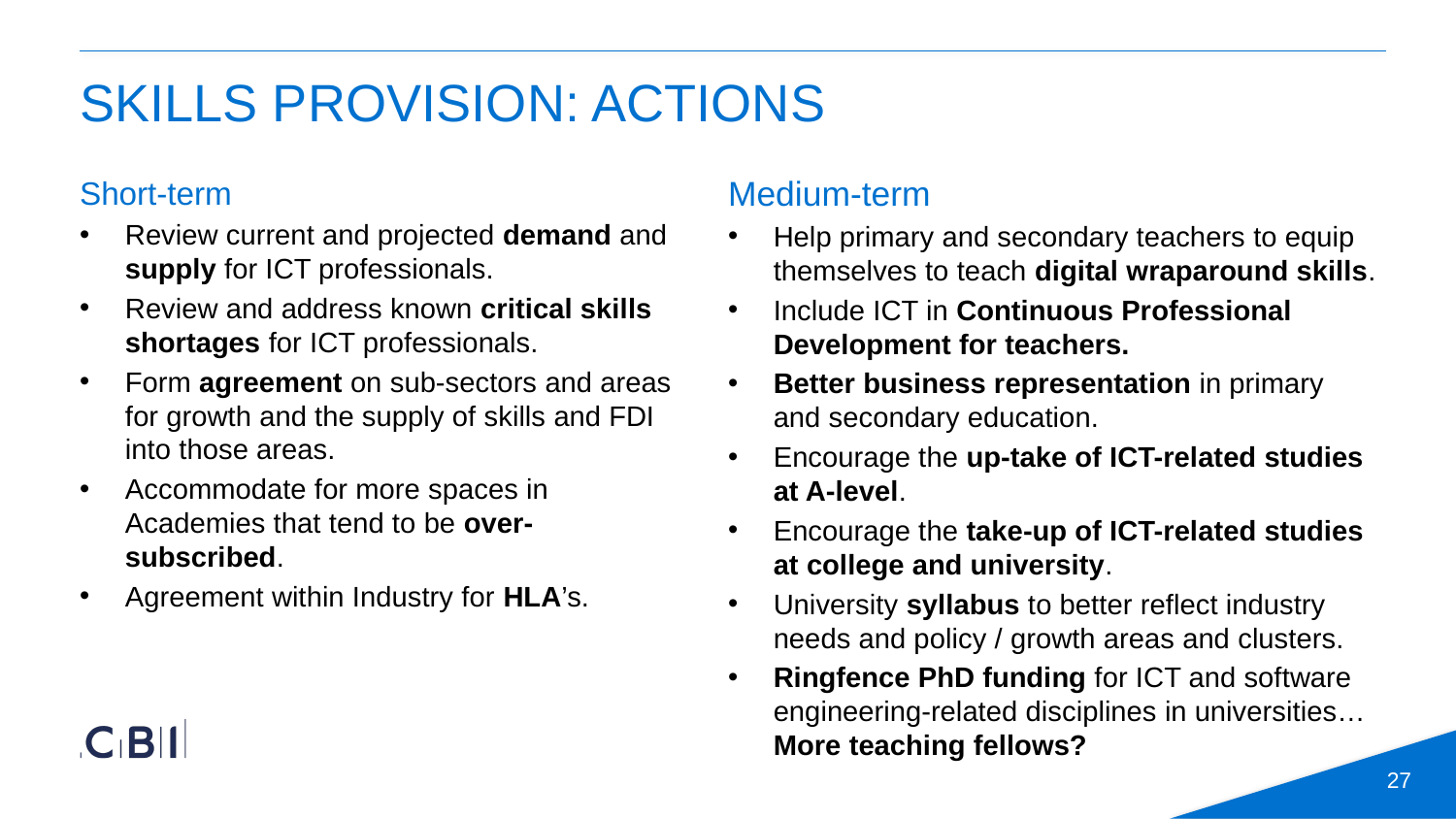

# Skills Provision: Actions
Medium-term
Help primary and secondary teachers to equip themselves to teach digital wraparound skills.
Include ICT in Continuous Professional Development for teachers.
Better business representation in primary and secondary education.
Encourage the up-take of ICT-related studies at A-level.
Encourage the take-up of ICT-related studies at college and university.
University syllabus to better reflect industry needs and policy / growth areas and clusters.
Ringfence PhD funding for ICT and software engineering-related disciplines in universities…
More teaching fellows?
Short-term
Review current and projected demand and supply for ICT professionals.
Review and address known critical skills shortages for ICT professionals.
Form agreement on sub-sectors and areas for growth and the supply of skills and FDI into those areas.
Accommodate for more spaces in Academies that tend to be over-subscribed.
Agreement within Industry for HLA’s.